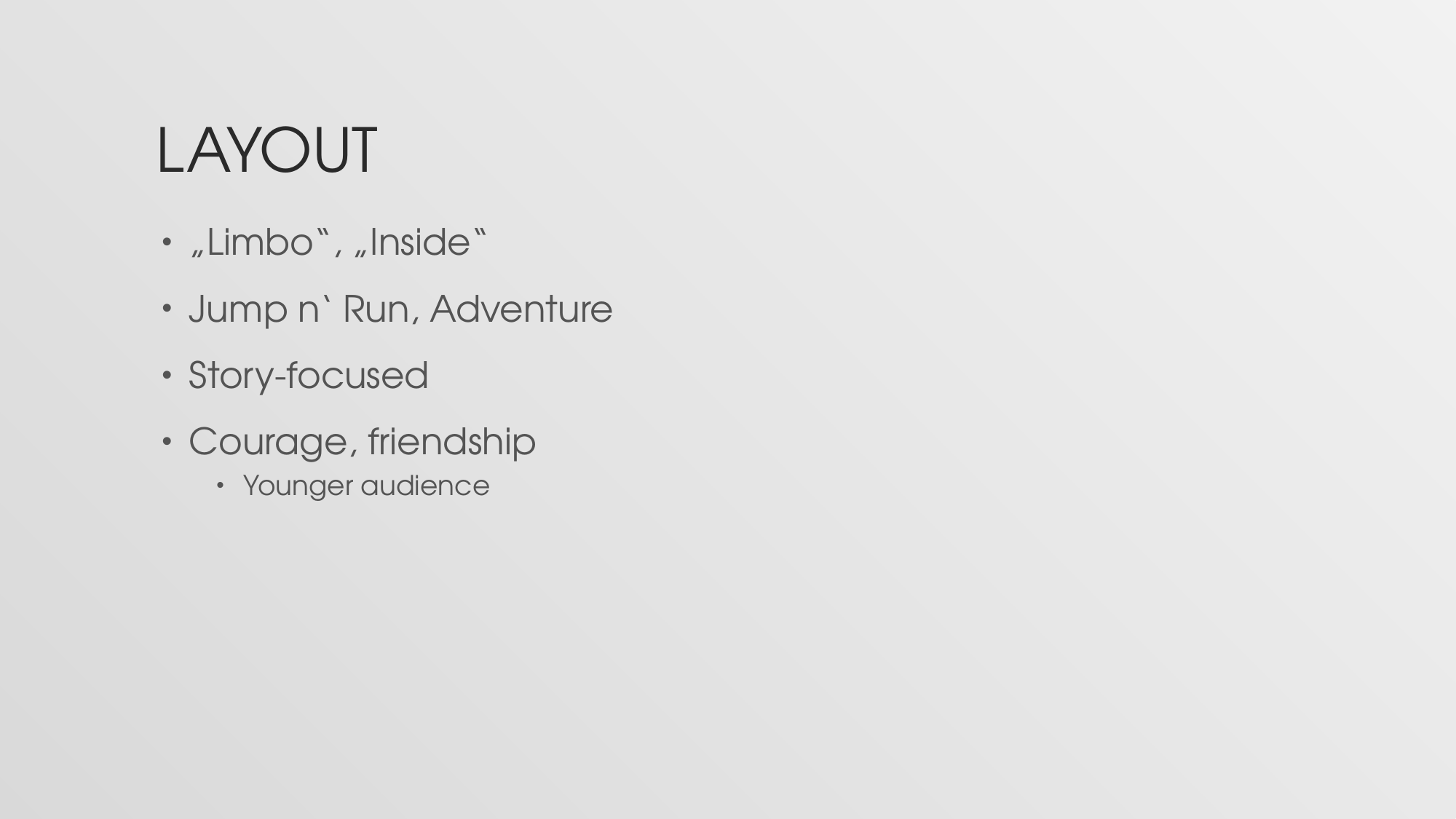

# Layout
„Limbo“, „Inside“
Jump n‘ Run, Adventure
Story-focused
Courage, friendship
Younger audience